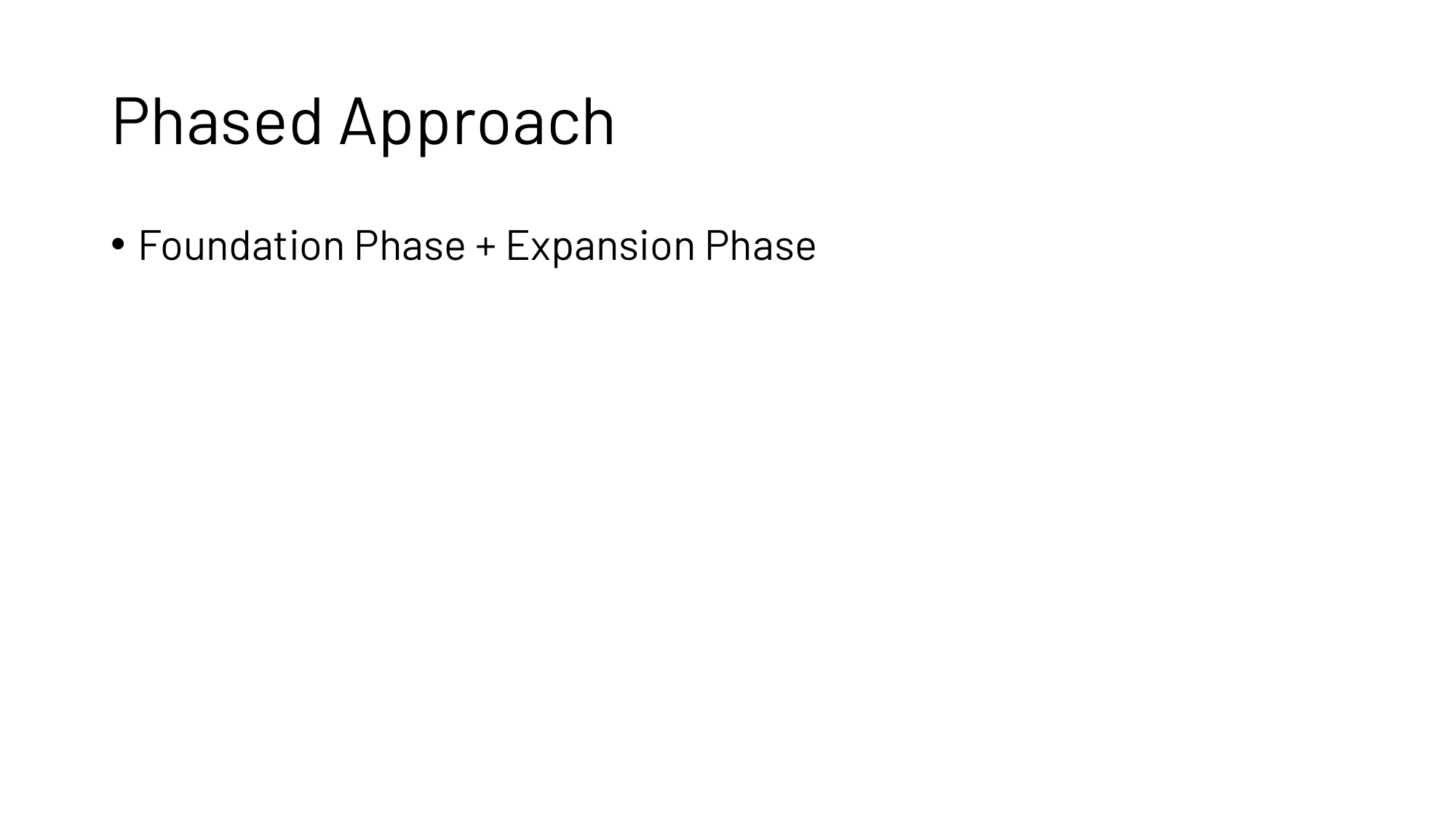

# Phased Approach
Foundation Phase + Expansion Phase